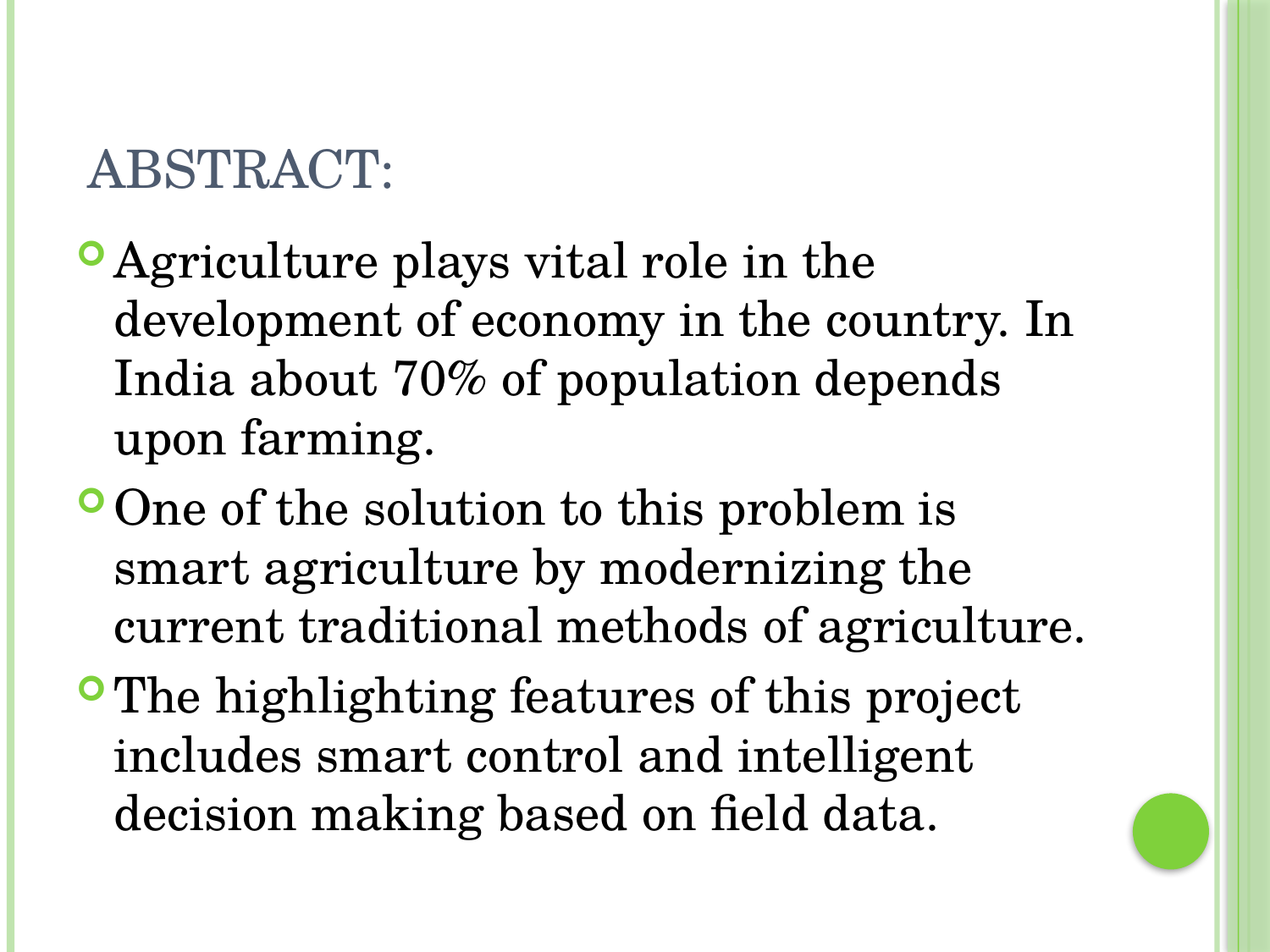

# ABSTRACT:
Agriculture plays vital role in the development of economy in the country. In India about 70% of population depends upon farming.
One of the solution to this problem is smart agriculture by modernizing the current traditional methods of agriculture.
The highlighting features of this project includes smart control and intelligent decision making based on field data.